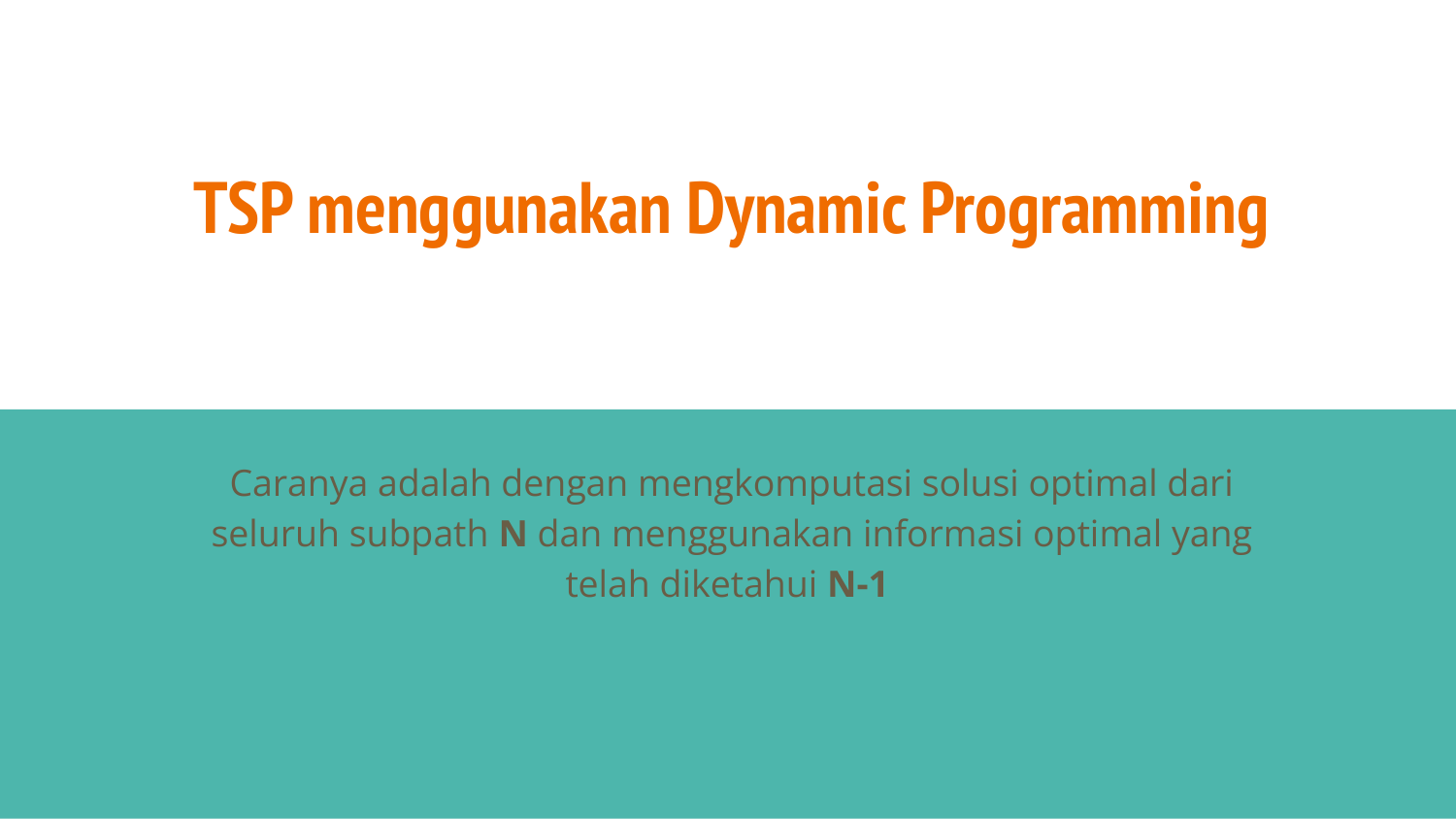

# TSP menggunakan Dynamic Programming
Caranya adalah dengan mengkomputasi solusi optimal dari seluruh subpath N dan menggunakan informasi optimal yang telah diketahui N-1